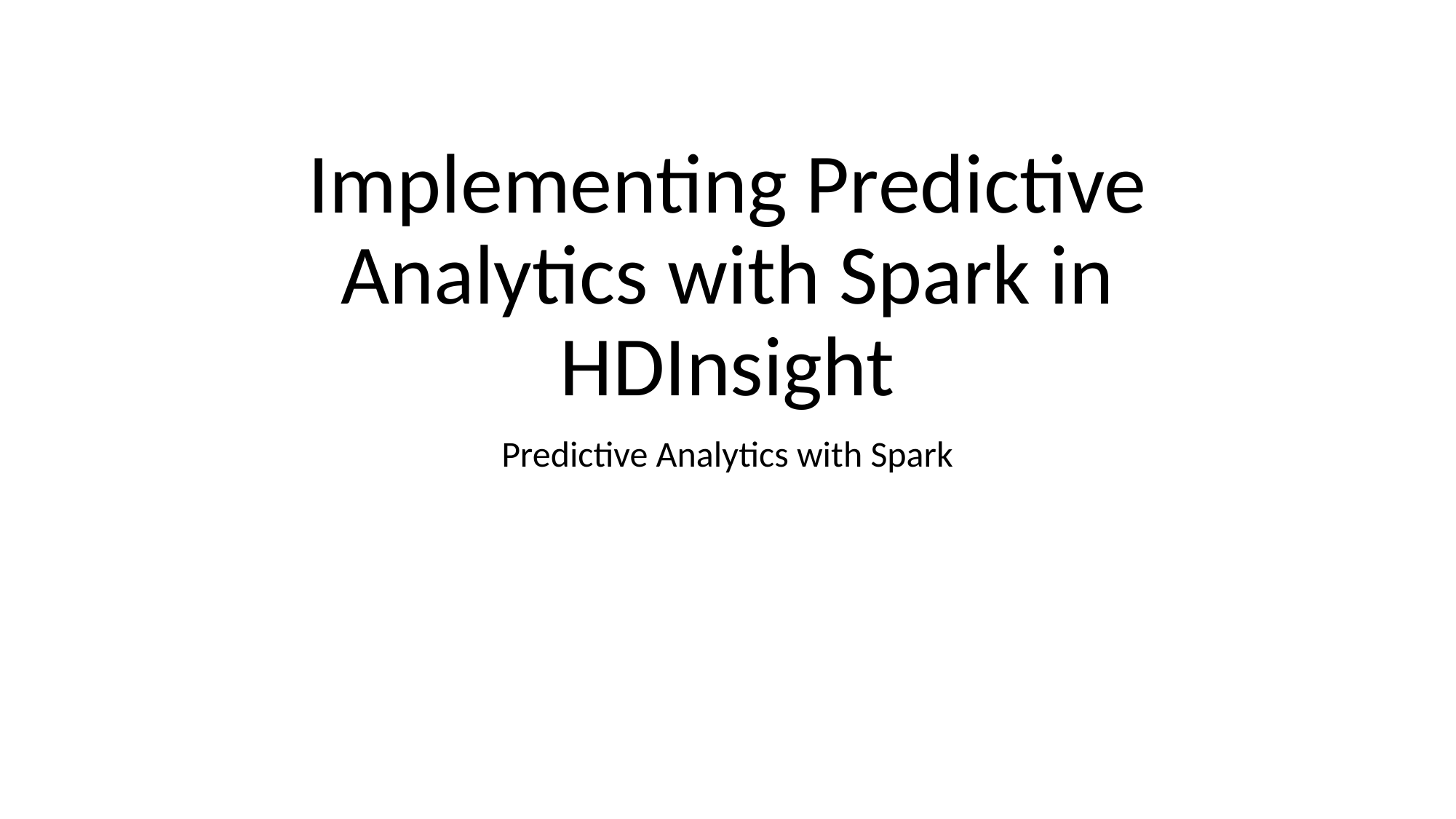

# Implementing Predictive Analytics with Spark in HDInsight
Predictive Analytics with Spark